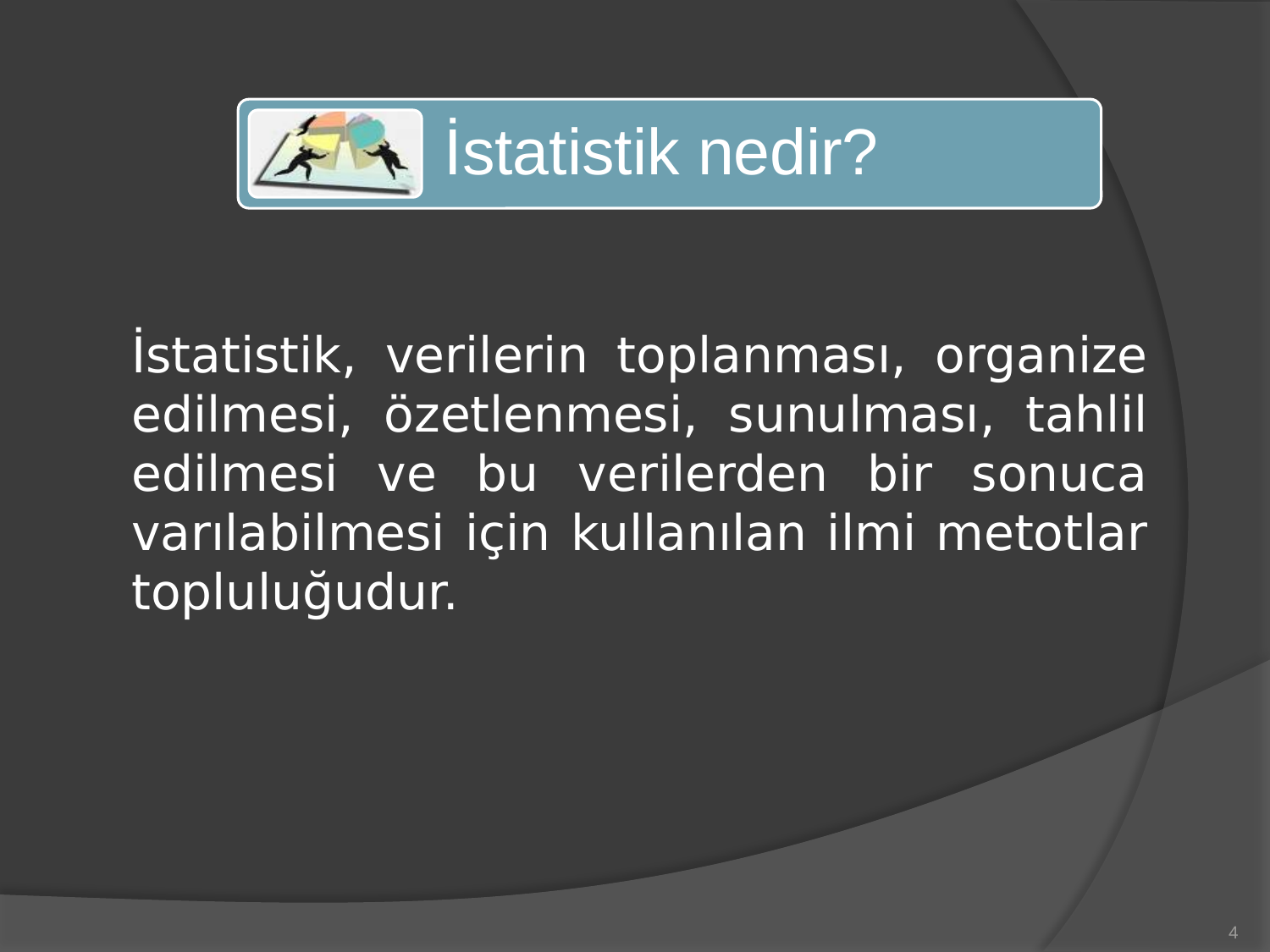

İstatistik nedir?
İstatistik, verilerin toplanması, organize edilmesi, özetlenmesi, sunulması, tahlil edilmesi ve bu verilerden bir sonuca varılabilmesi için kullanılan ilmi metotlar topluluğudur.
4